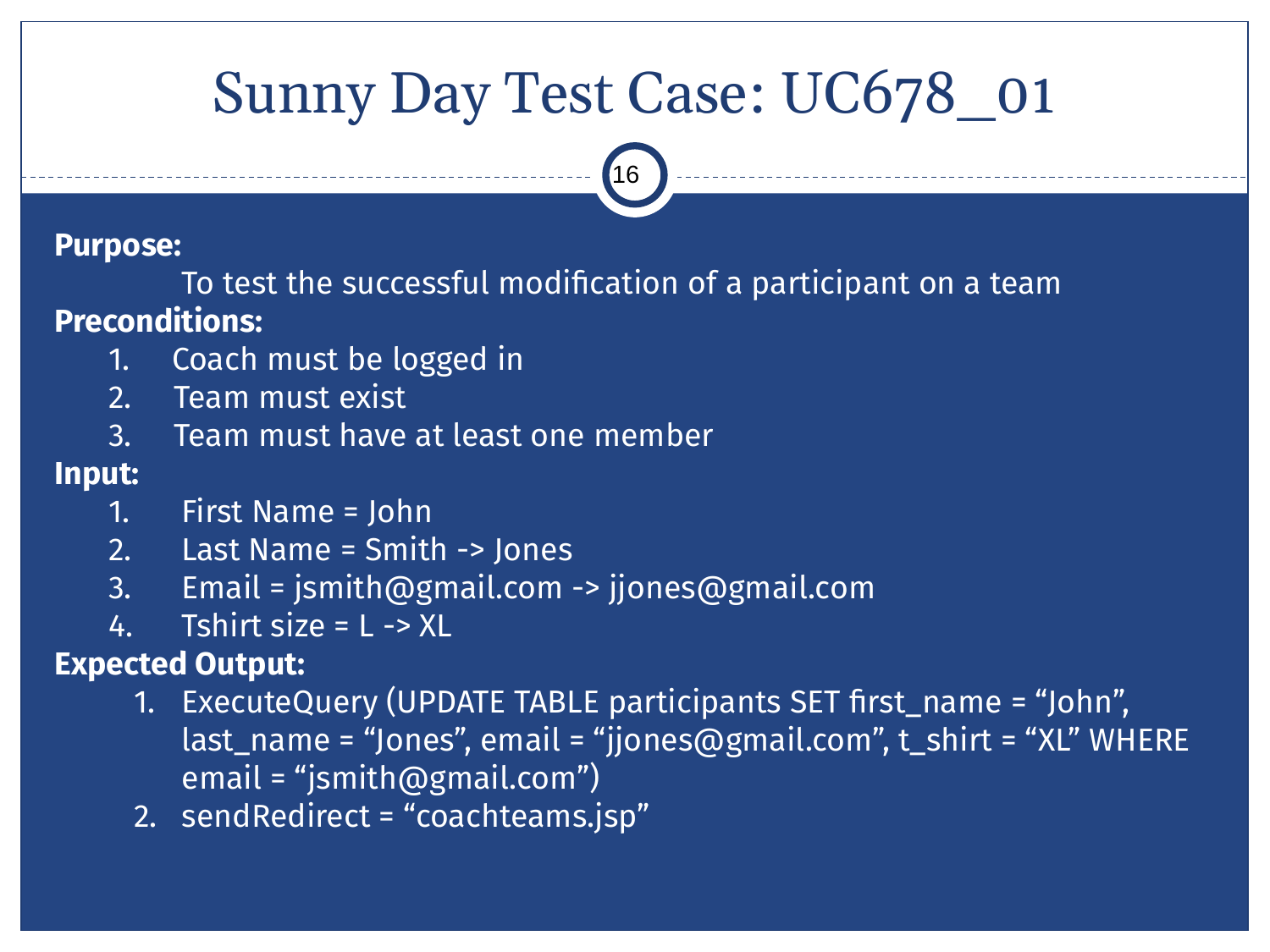

# Sunny Day Test Case: UC678_01
16
Purpose:
        	To test the successful modification of a participant on a team
Preconditions:
1.     Coach must be logged in
2.     Team must exist
3.     Team must have at least one member
Input:
1. 	First Name = John
2. 	Last Name = Smith -> Jones
3. 	Email = jsmith@gmail.com -> jjones@gmail.com
4. 	Tshirt size = L -> XL
Expected Output:
ExecuteQuery (UPDATE TABLE participants SET first_name = “John”, last_name = “Jones”, email = “jjones@gmail.com”, t_shirt = “XL” WHERE email = “jsmith@gmail.com”)
sendRedirect = “coachteams.jsp”